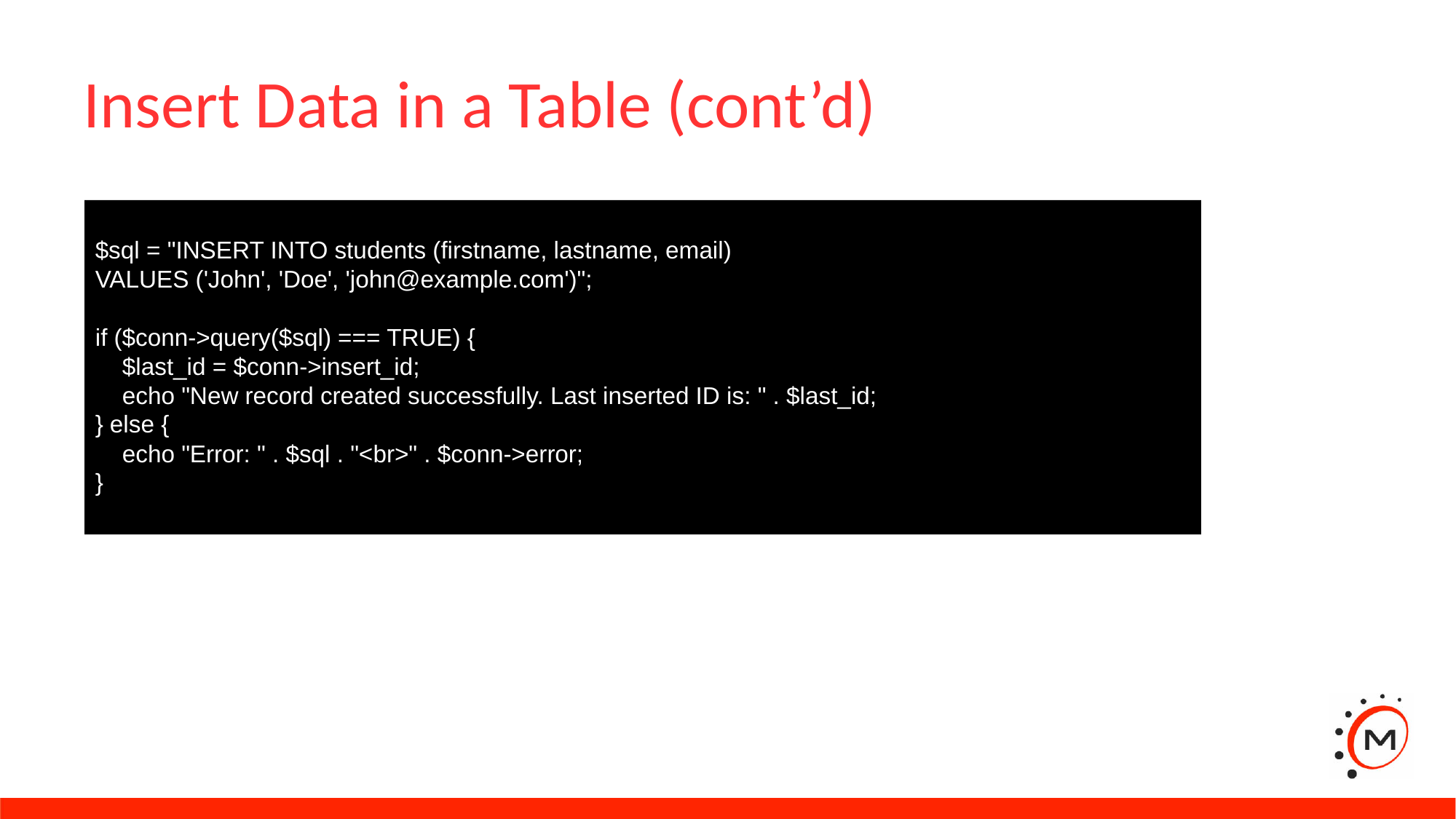

Insert Data in a Table (cont’d)

$sql = "INSERT INTO students (firstname, lastname, email)
VALUES ('John', 'Doe', 'john@example.com')";

if ($conn->query($sql) === TRUE) {
    $last_id = $conn->insert_id;
    echo "New record created successfully. Last inserted ID is: " . $last_id;
} else {
    echo "Error: " . $sql . "<br>" . $conn->error;
}